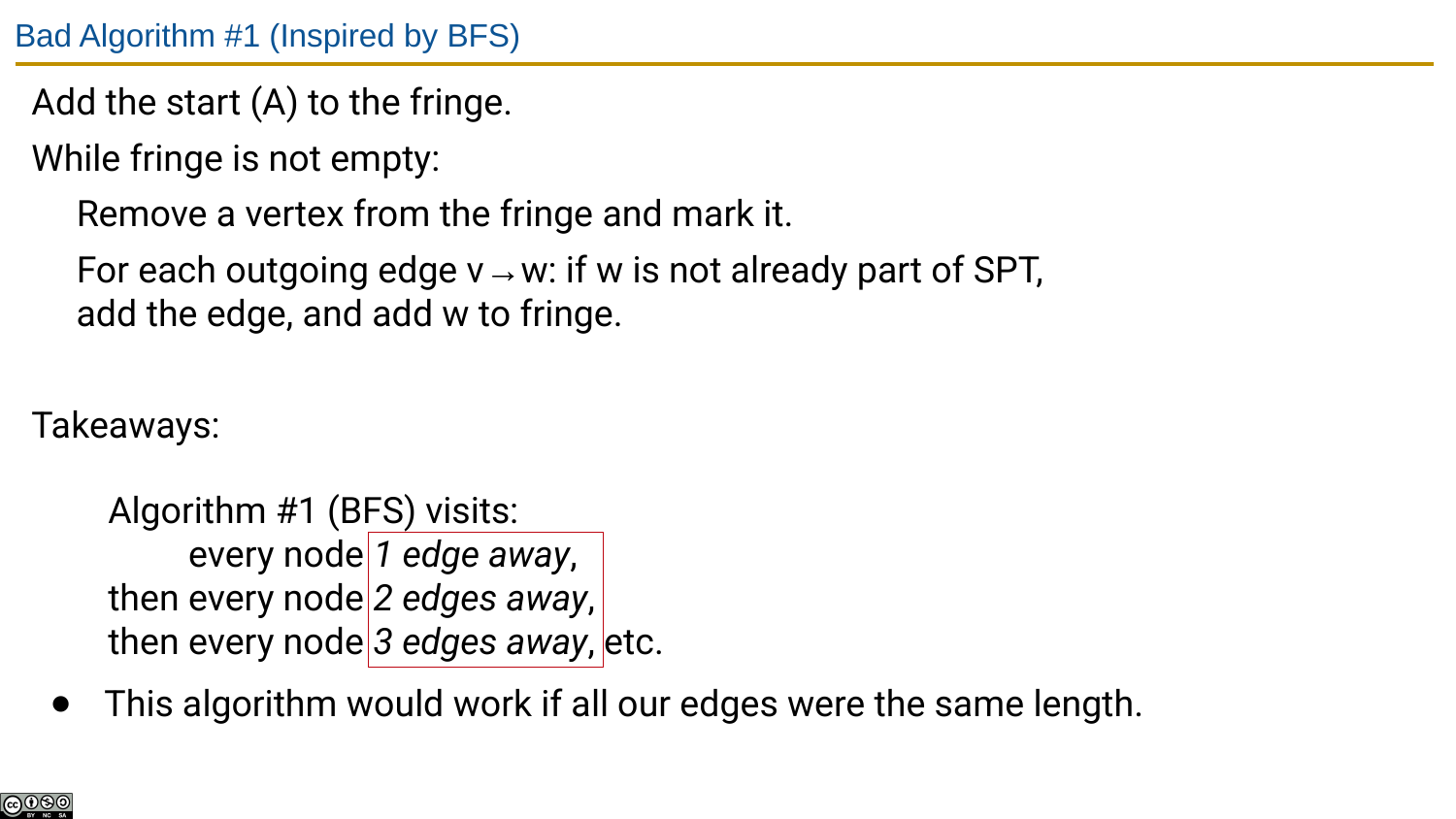

# Bad Algorithm #1 (Inspired by BFS)
Add the start (A) to the fringe.
While fringe is not empty:
     Remove a vertex from the fringe and mark it.
     For each outgoing edge v→w: if w is not already part of SPT,
     add the edge, and add w to fringe.

Takeaways:

This algorithm would work if all our edges were the same length.
Algorithm #1 (BFS) visits:
         every node 1 edge away,
then every node 2 edges away,
then every node 3 edges away, etc.